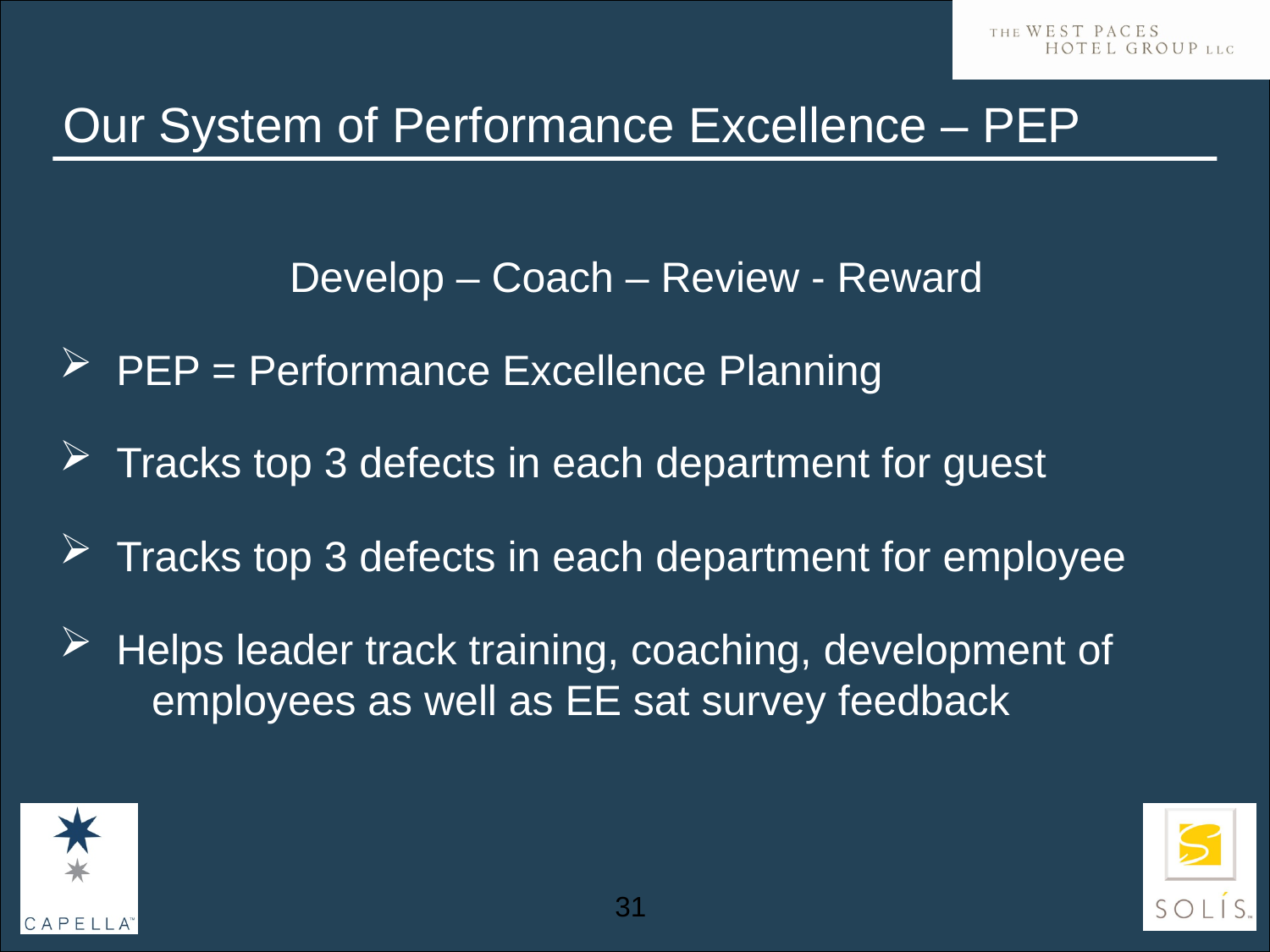

# Our System of Performance Excellence – PEP
Develop – Coach – Review - Reward
 PEP = Performance Excellence Planning
 Tracks top 3 defects in each department for guest
 Tracks top 3 defects in each department for employee
 Helps leader track training, coaching, development of
    employees as well as EE sat survey feedback